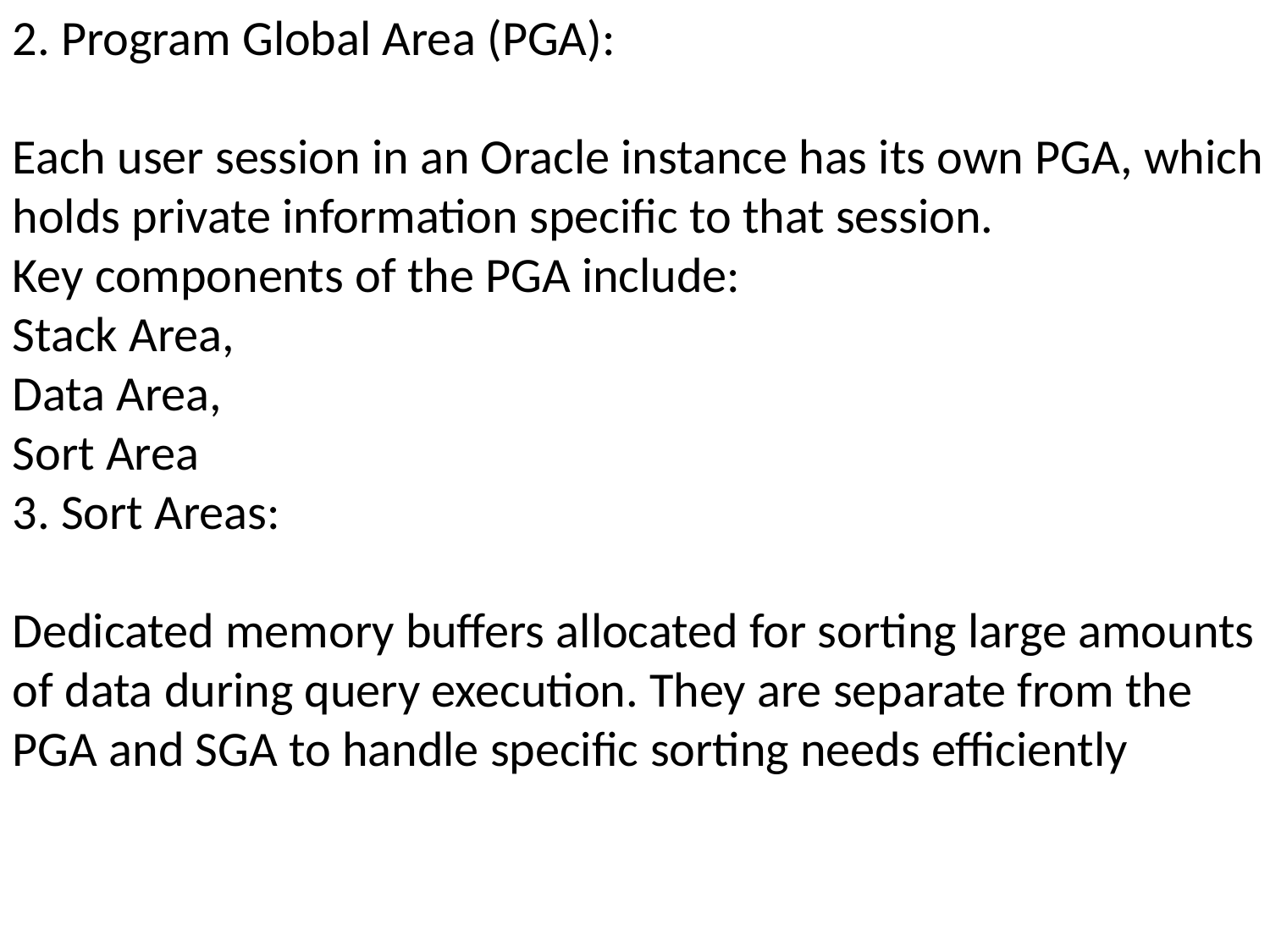

2. Program Global Area (PGA):

Each user session in an Oracle instance has its own PGA, which holds private information specific to that session.
Key components of the PGA include:
Stack Area,
Data Area,
Sort Area
3. Sort Areas:

Dedicated memory buffers allocated for sorting large amounts of data during query execution. They are separate from the PGA and SGA to handle specific sorting needs efficiently